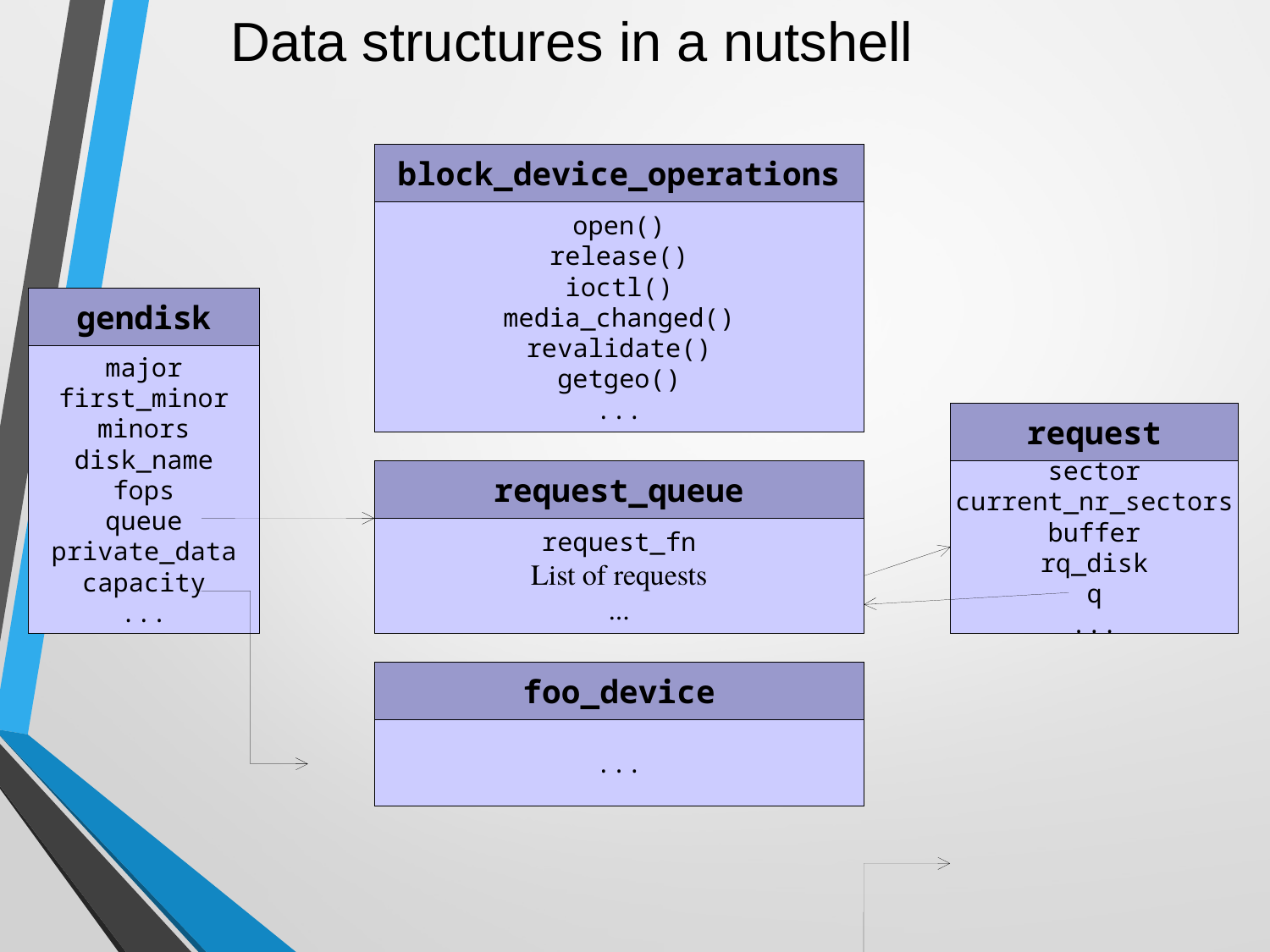

Data structures in a nutshell
block_device_operations
open()
release()
ioctl()
media_changed()
revalidate()
getgeo()
...
gendisk

major
first_minor
minors
disk_name
fops
queue
private_data
capacity
...
request
request_queue
sector
current_nr_sectors
buffer
rq_disk
q
...

request_fn
List of requests
...

foo_device
...